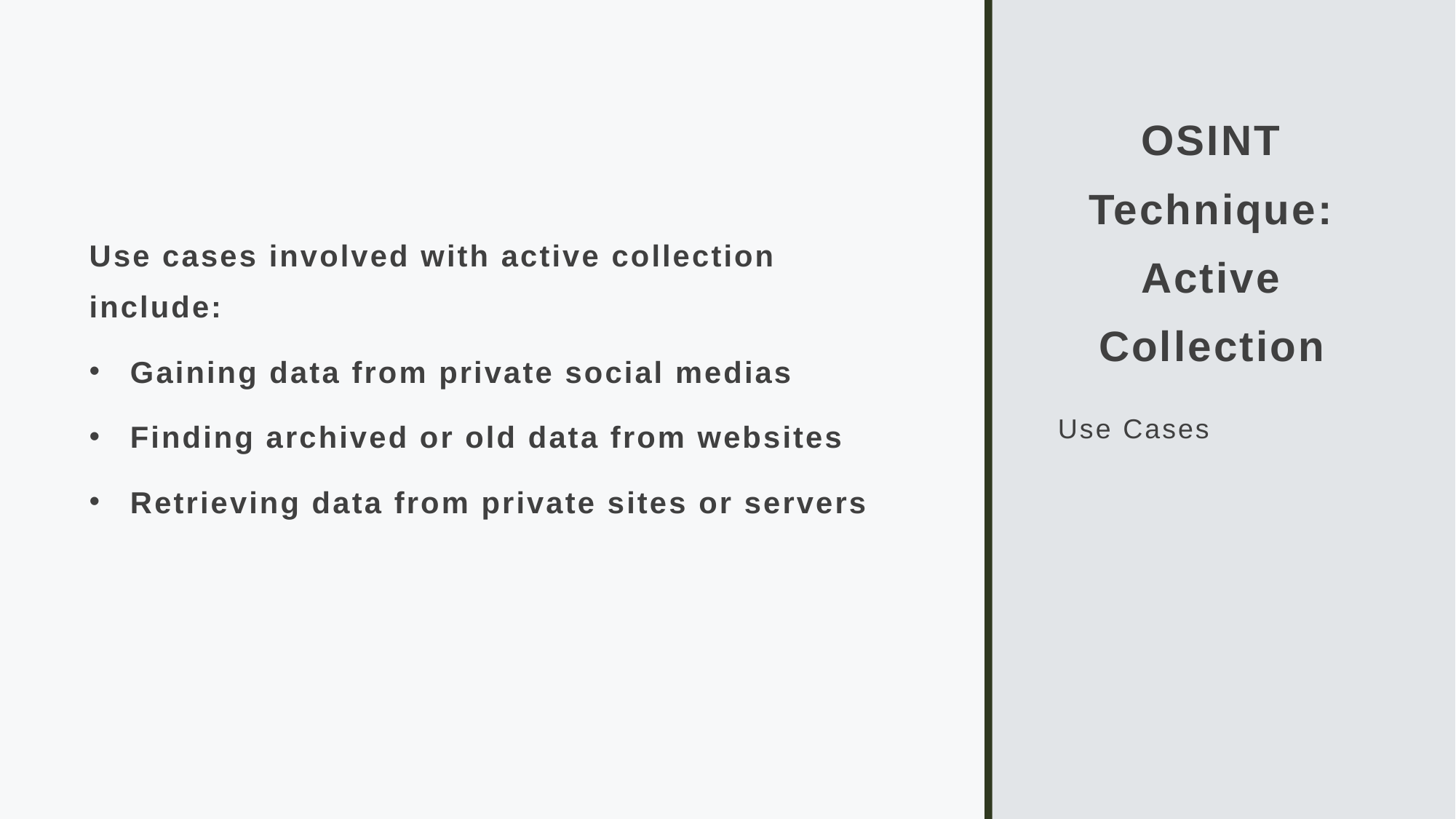

Use cases involved with active collection include:
Gaining data from private social medias
Finding archived or old data from websites
Retrieving data from private sites or servers

# OSINT Technique: Active Collection
Use Cases